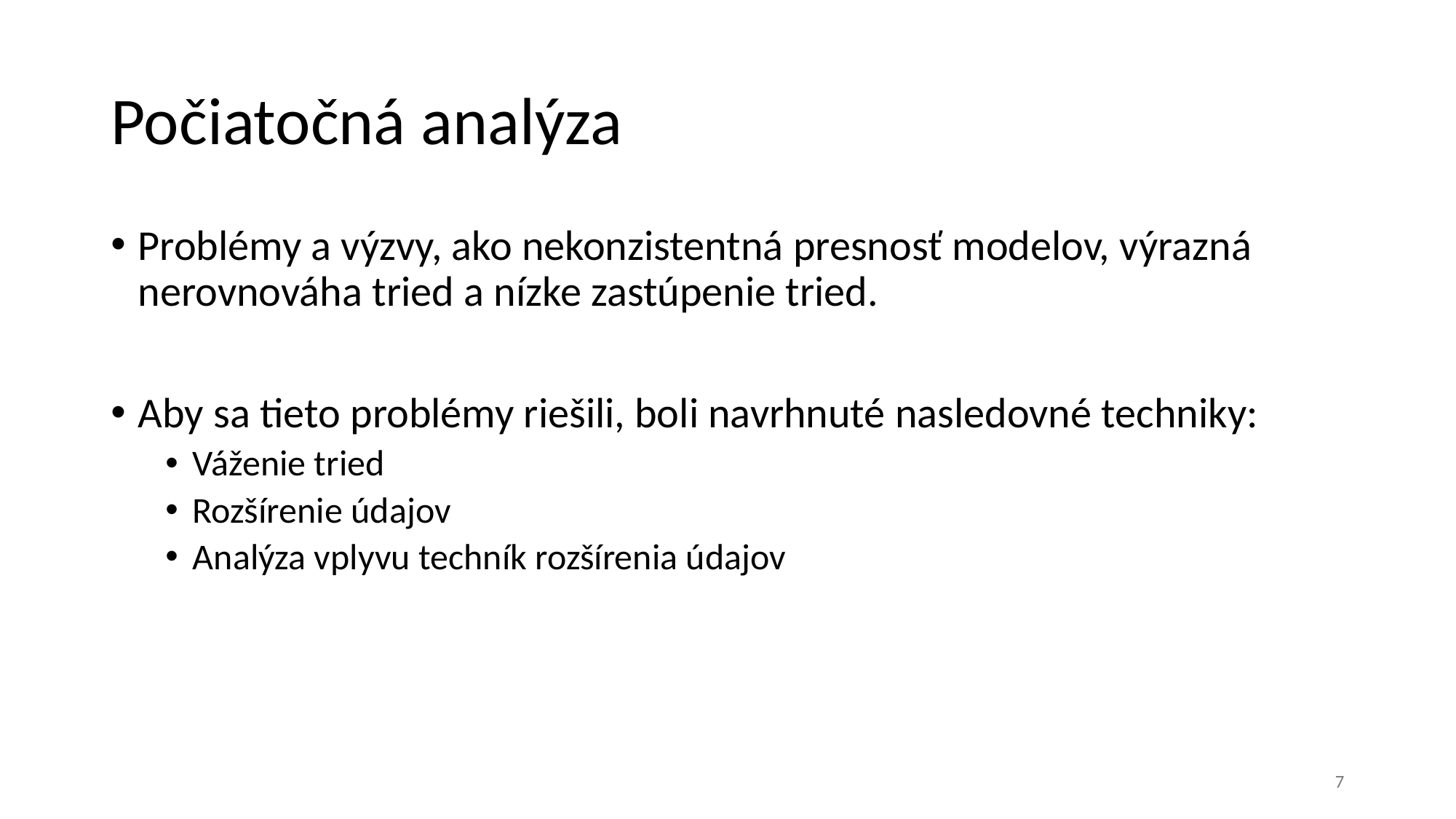

# Počiatočná analýza
Problémy a výzvy, ako nekonzistentná presnosť modelov, výrazná nerovnováha tried a nízke zastúpenie tried.

Aby sa tieto problémy riešili, boli navrhnuté nasledovné techniky:
Váženie tried
Rozšírenie údajov
Analýza vplyvu techník rozšírenia údajov
7